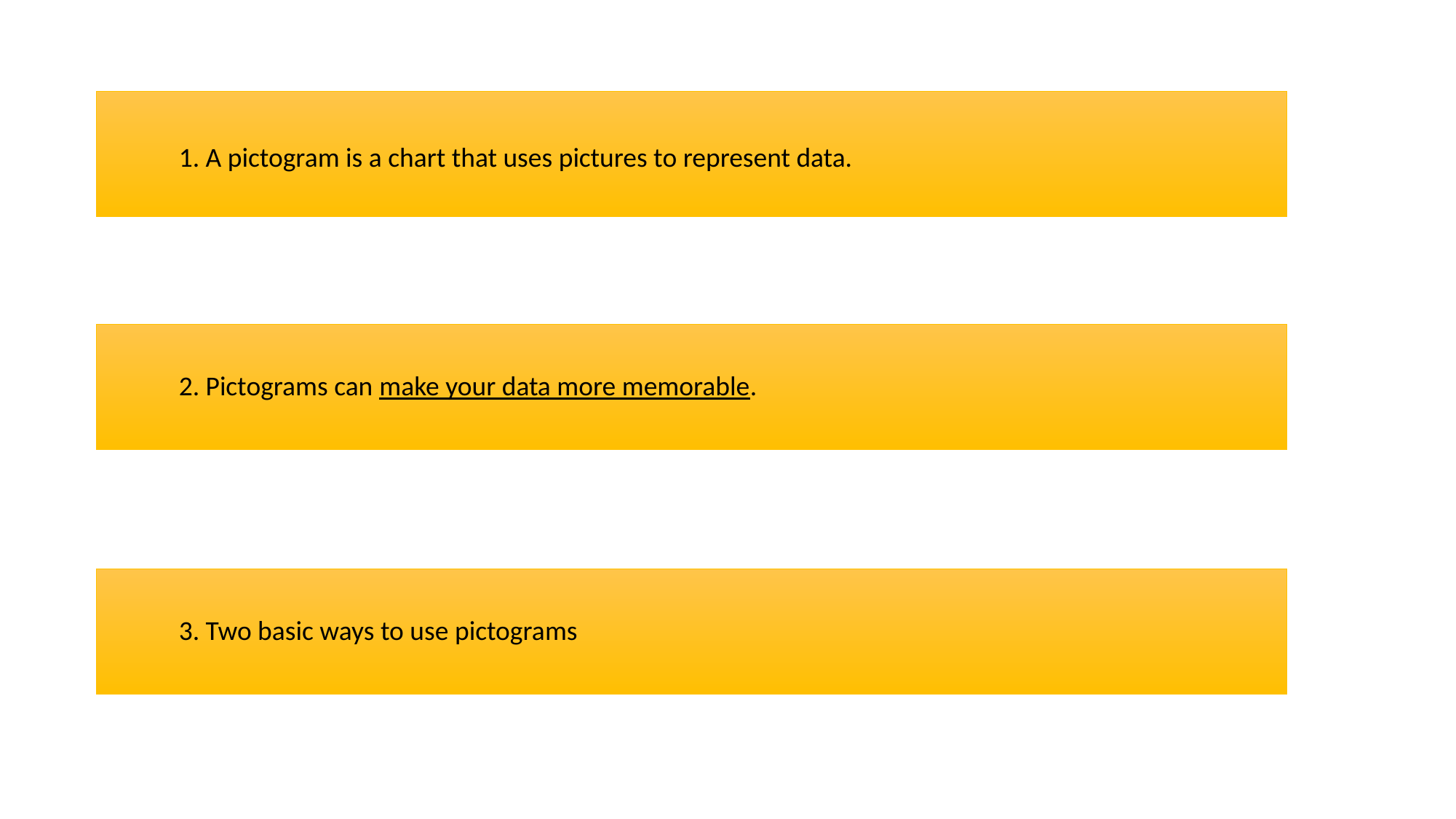

1. A pictogram is a chart that uses pictures to represent data.

2. Pictograms can make your data more memorable.

3. Two basic ways to use pictograms